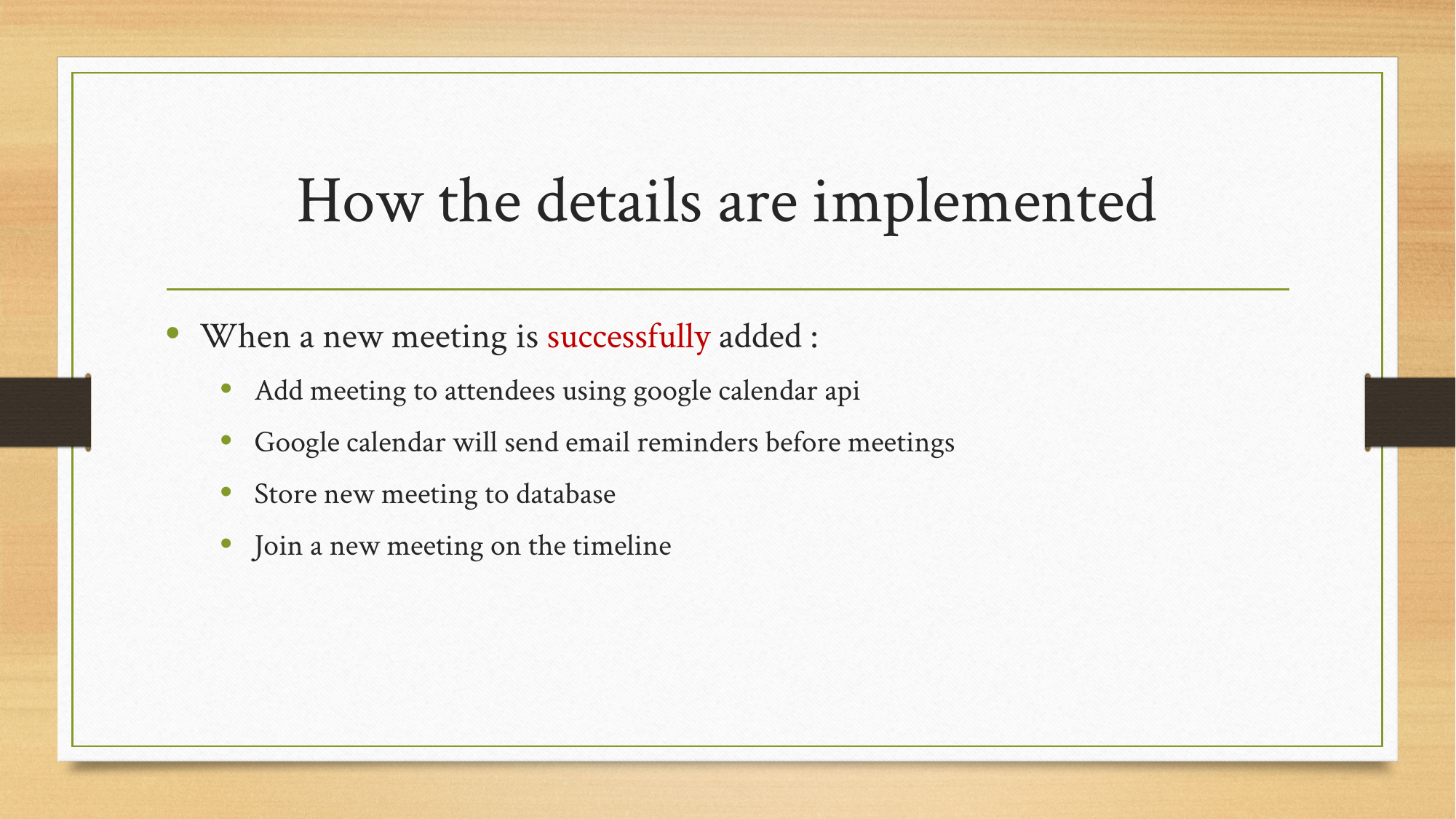

# How the details are implemented
When a new meeting is successfully added :
Add meeting to attendees using google calendar api
Google calendar will send email reminders before meetings
Store new meeting to database
Join a new meeting on the timeline